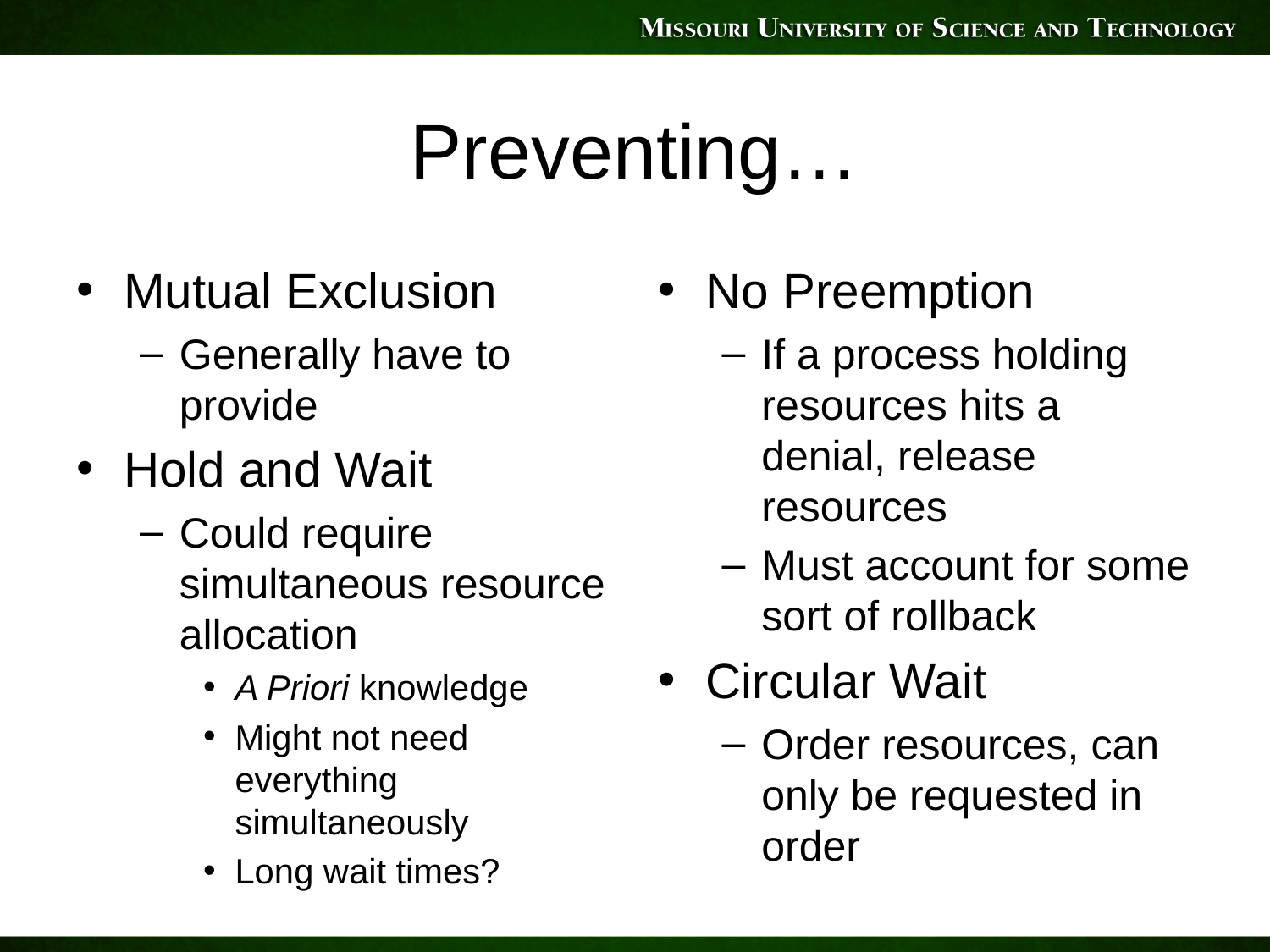

# Preventing…
Mutual Exclusion
Generally have to provide
Hold and Wait
Could require simultaneous resource allocation
A Priori knowledge
Might not need everything simultaneously
Long wait times?
No Preemption
If a process holding resources hits a denial, release resources
Must account for some sort of rollback
Circular Wait
Order resources, can only be requested in order